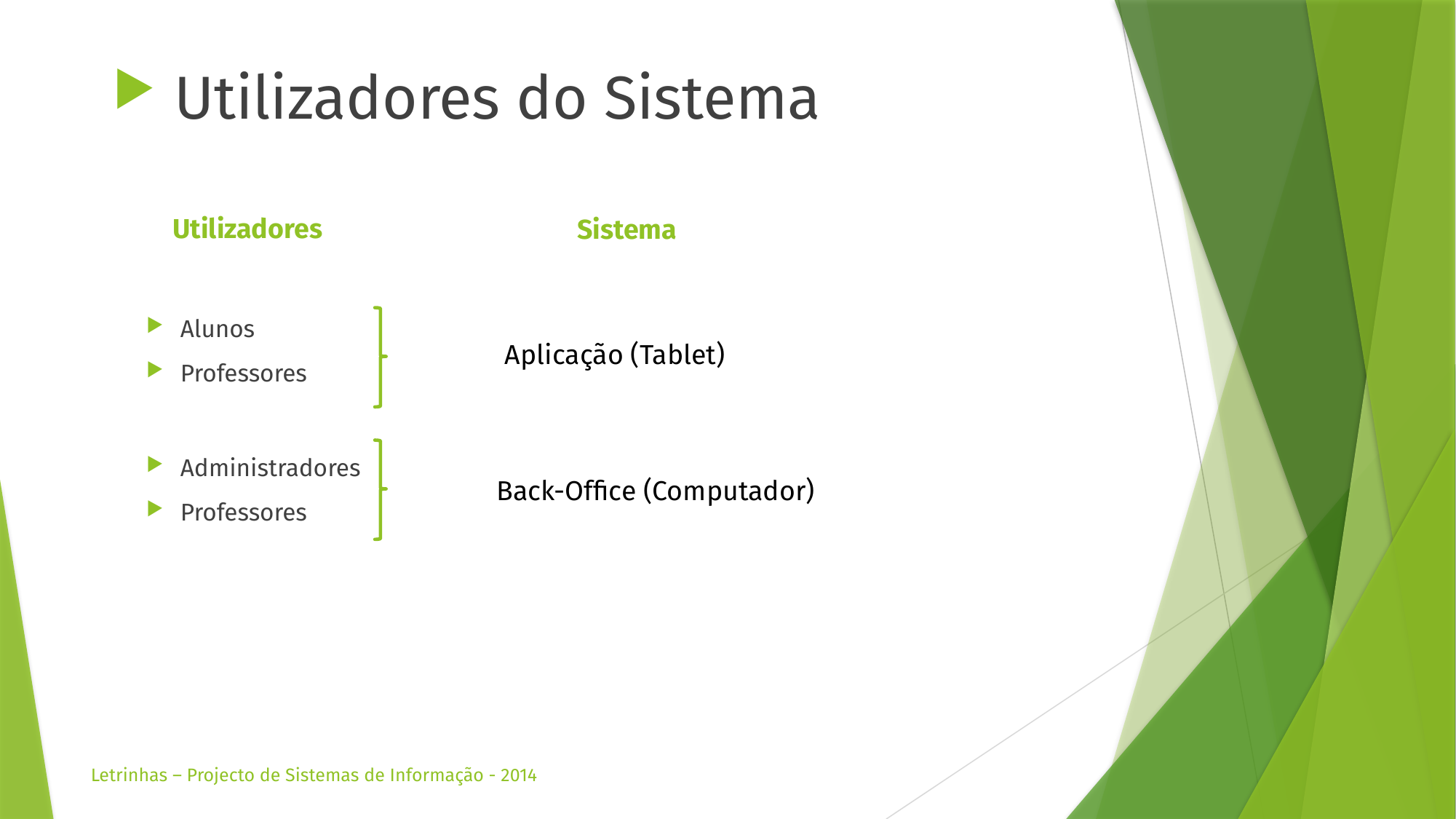

# Utilizadores do Sistema
Utilizadores
Sistema

Alunos
Professores

Administradores
Professores

Aplicação (Tablet)

Back-Office (Computador)
Letrinhas – Projecto de Sistemas de Informação - 2014